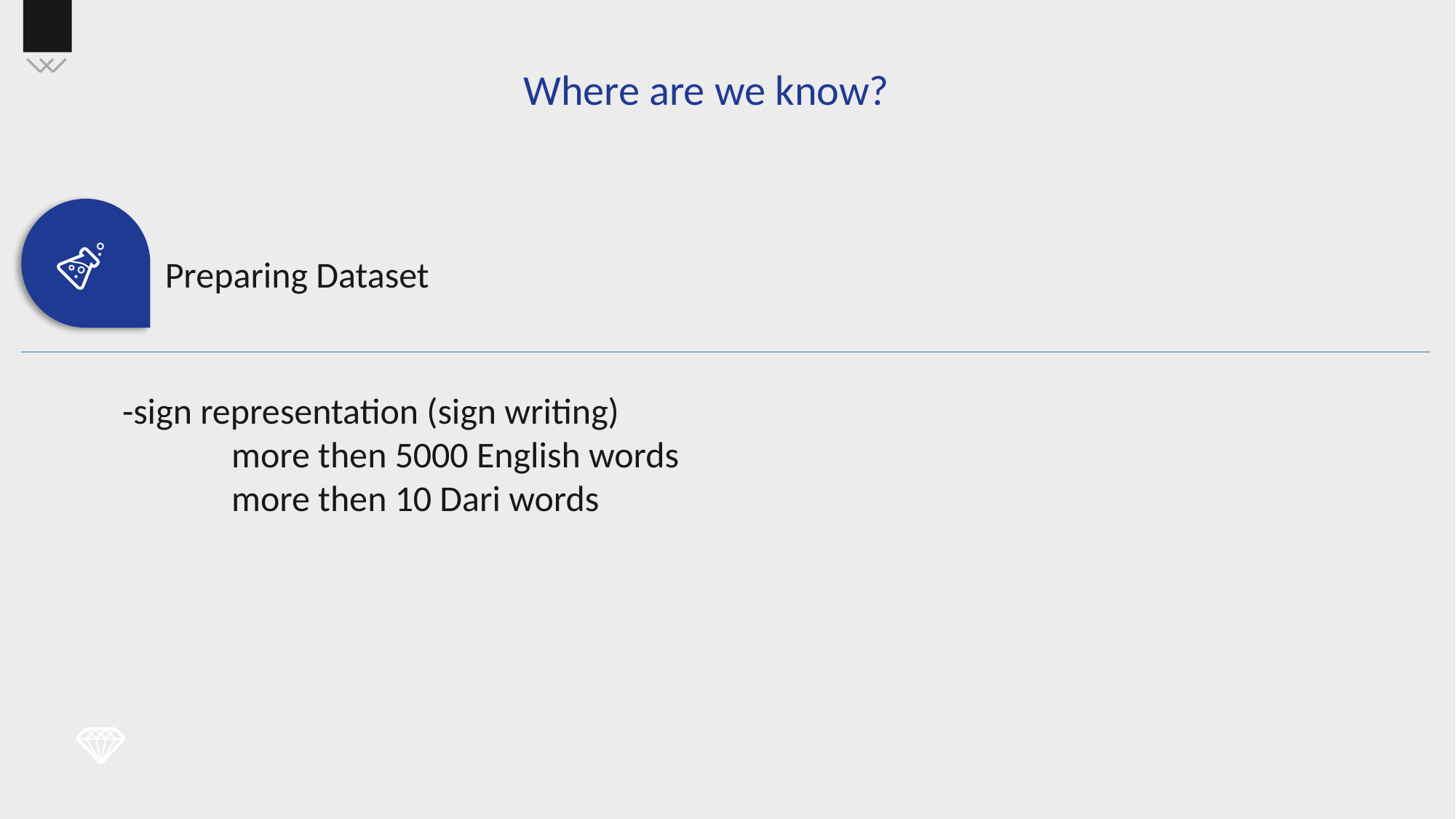

Where are we know?

Preparing Dataset

-sign representation (sign writing)
	more then 5000 English words
	more then 10 Dari words